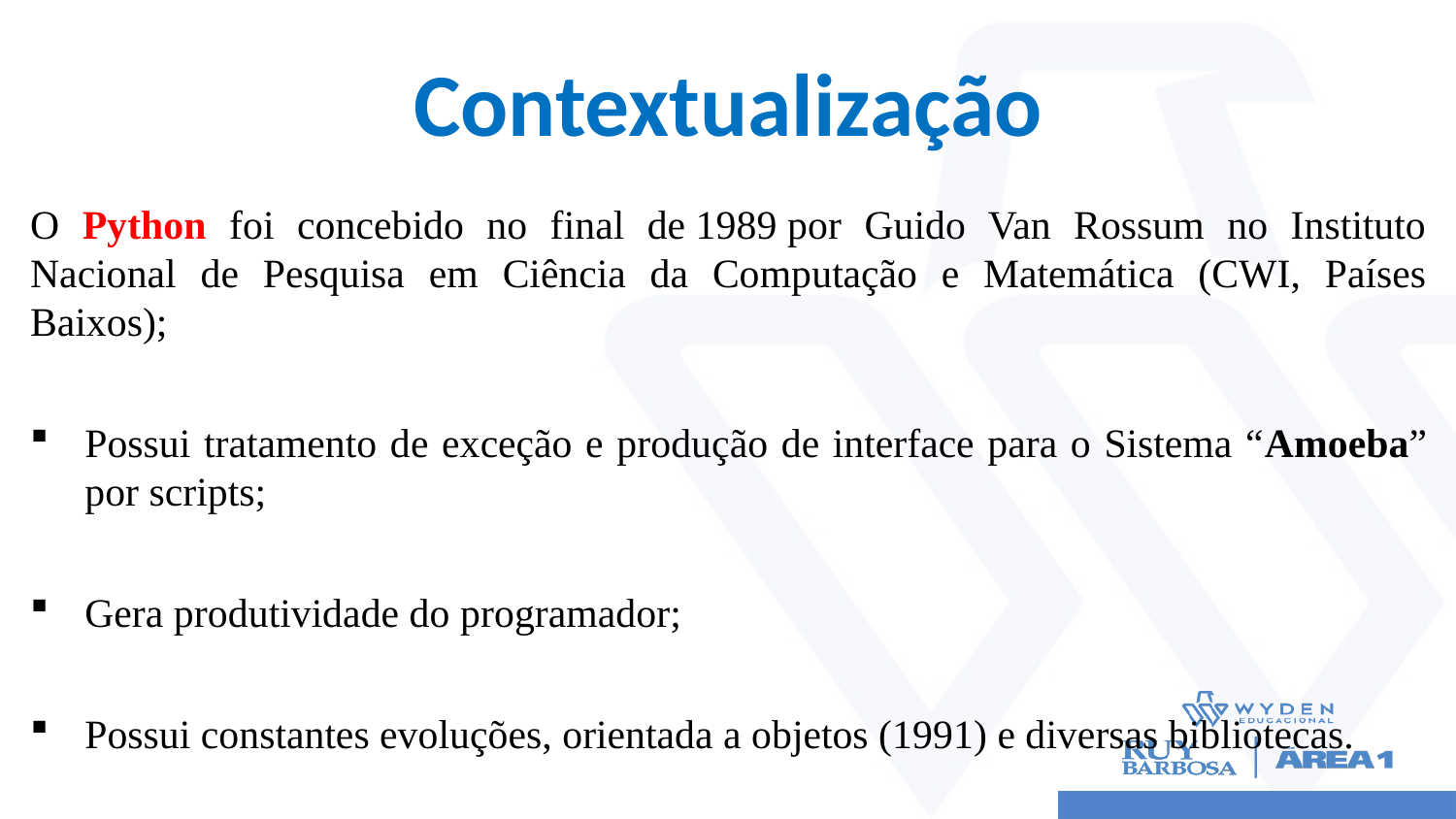

# Contextualização
O Python foi concebido no final de 1989 por Guido Van Rossum no Instituto Nacional de Pesquisa em Ciência da Computação e Matemática (CWI, Países Baixos);

Possui tratamento de exceção e produção de interface para o Sistema “Amoeba” por scripts;

Gera produtividade do programador;

Possui constantes evoluções, orientada a objetos (1991) e diversas bibliotecas.